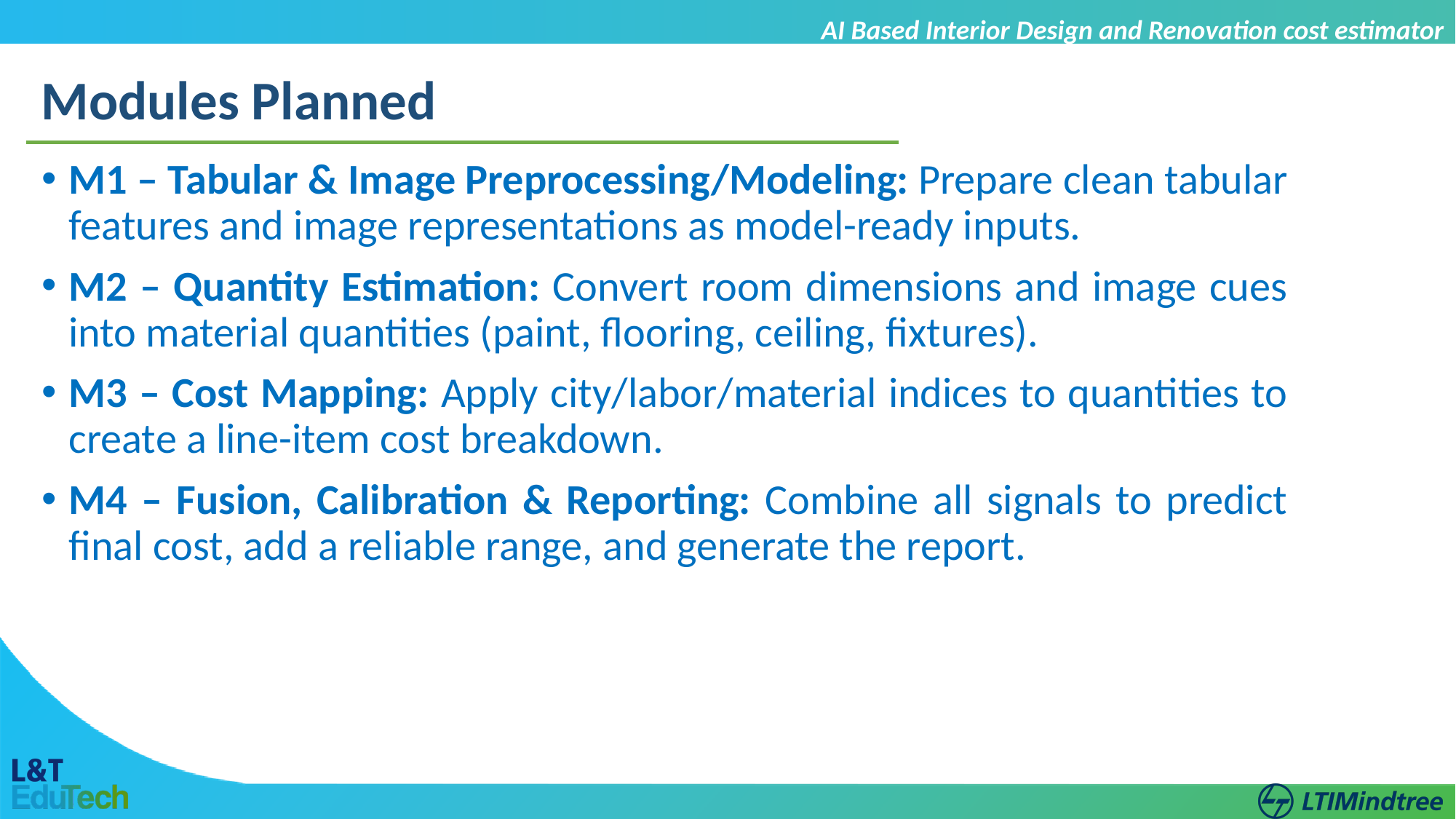

AI Based Interior Design and Renovation cost estimator

Modules Planned
M1 – Tabular & Image Preprocessing/Modeling: Prepare clean tabular features and image representations as model-ready inputs.
M2 – Quantity Estimation: Convert room dimensions and image cues into material quantities (paint, flooring, ceiling, fixtures).
M3 – Cost Mapping: Apply city/labor/material indices to quantities to create a line-item cost breakdown.
M4 – Fusion, Calibration & Reporting: Combine all signals to predict final cost, add a reliable range, and generate the report.